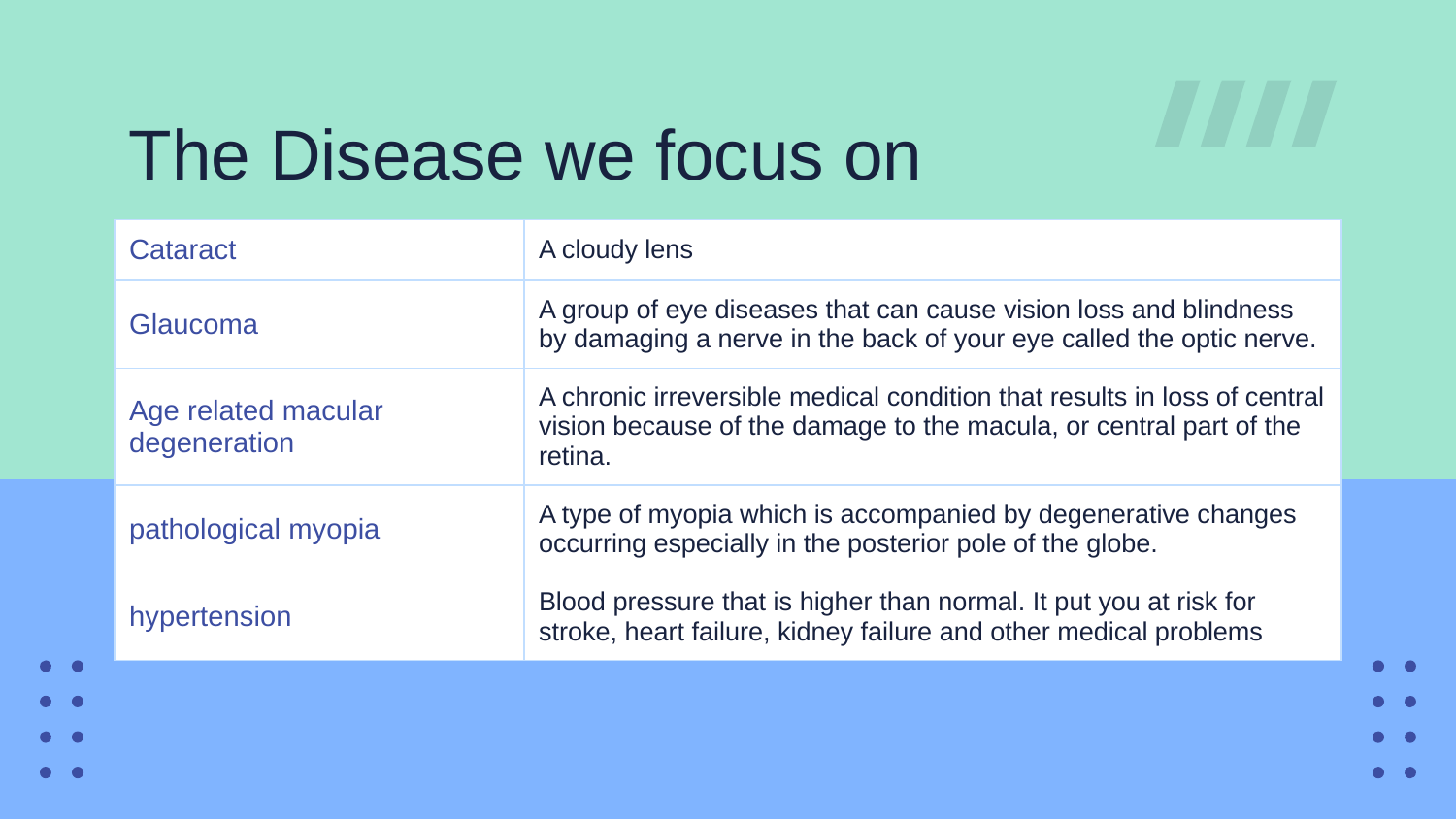

# The Disease we focus on
| Cataract | A cloudy lens |
| --- | --- |
| Glaucoma | A group of eye diseases that can cause vision loss and blindness by damaging a nerve in the back of your eye called the optic nerve. |
| Age related macular degeneration | A chronic irreversible medical condition that results in loss of central vision because of the damage to the macula, or central part of the retina. |
| pathological myopia | A type of myopia which is accompanied by degenerative changes occurring especially in the posterior pole of the globe. |
| hypertension | Blood pressure that is higher than normal. It put you at risk for stroke, heart failure, kidney failure and other medical problems |